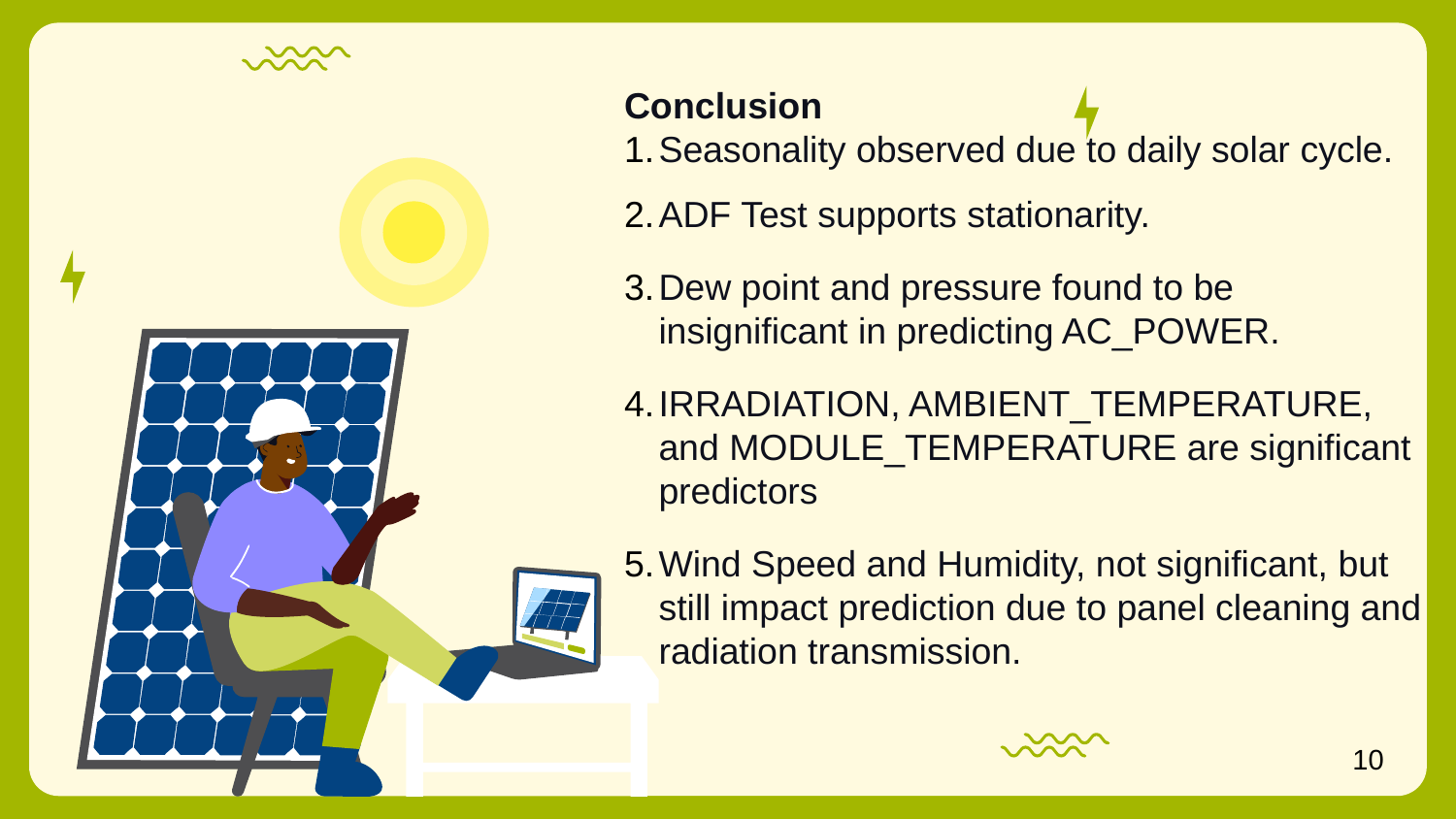

Conclusion
Seasonality observed due to daily solar cycle.

ADF Test supports stationarity.

Dew point and pressure found to be insignificant in predicting AC_POWER.

IRRADIATION, AMBIENT_TEMPERATURE, and MODULE_TEMPERATURE are significant predictors

Wind Speed and Humidity, not significant, but still impact prediction due to panel cleaning and radiation transmission.

10